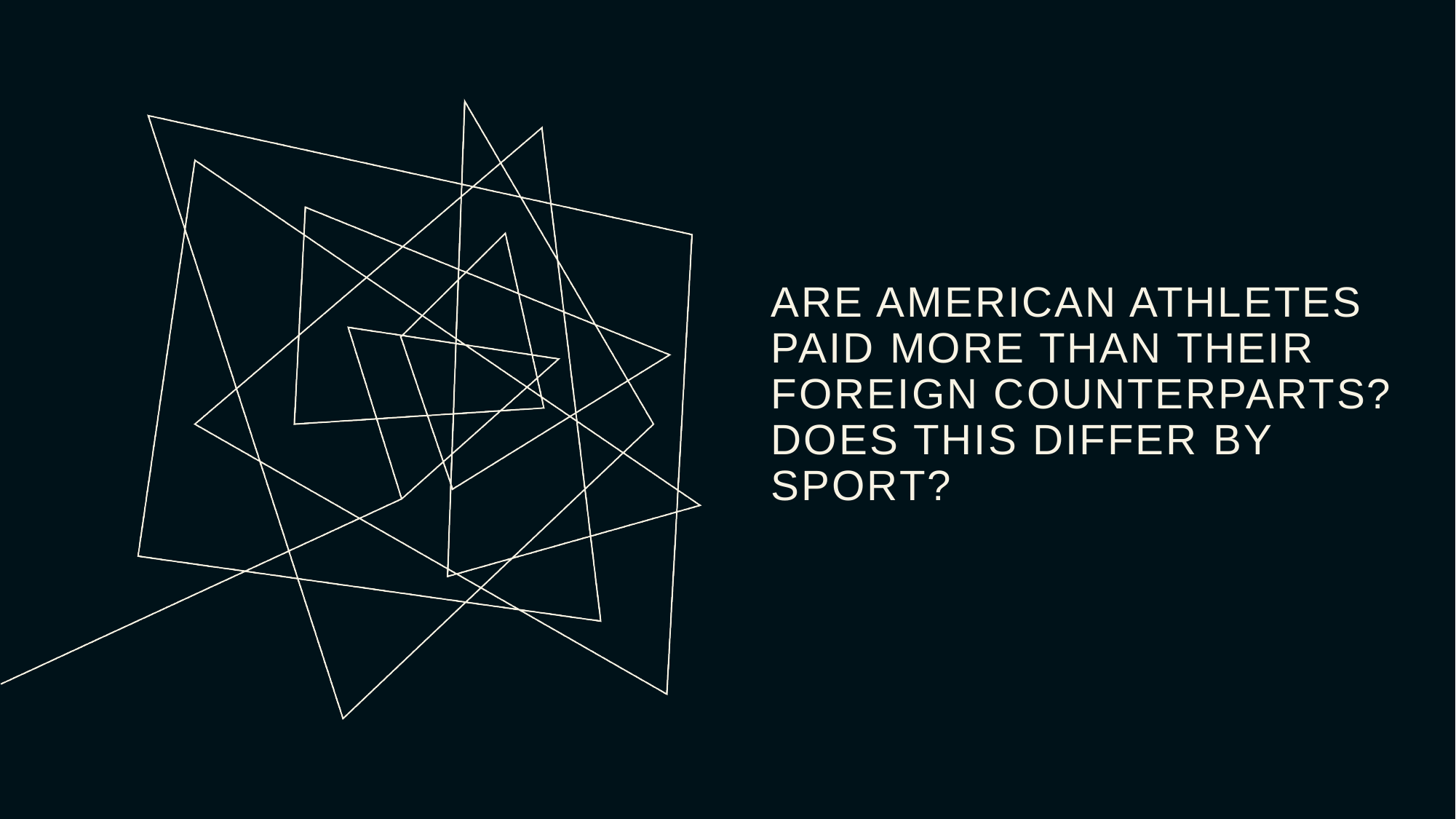

# Are american athletes paid more than their foreign counterparts? Does this differ by sport?